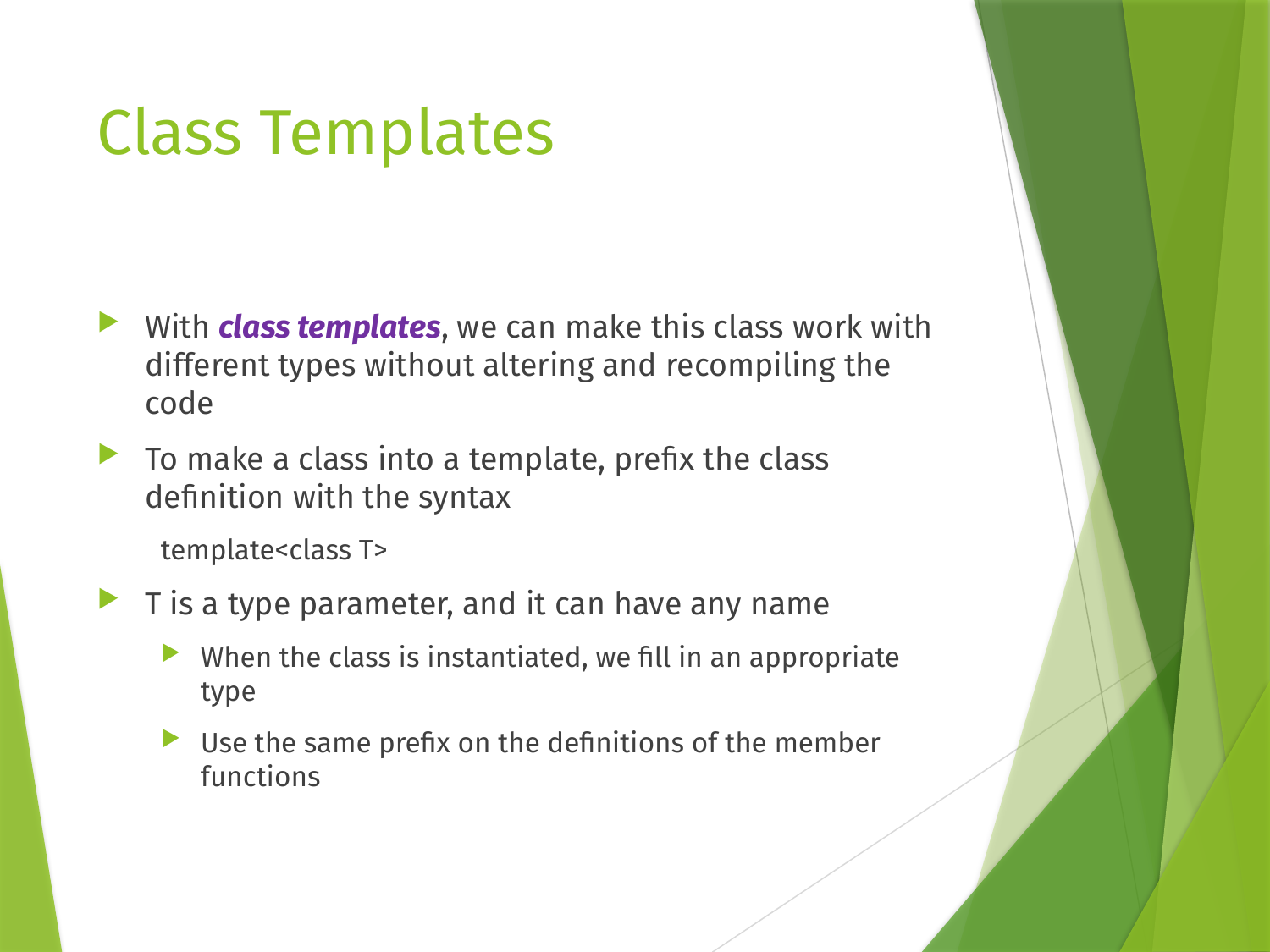

# Class Templates
With class templates, we can make this class work with different types without altering and recompiling the code
To make a class into a template, prefix the class definition with the syntax
template<class T>
T is a type parameter, and it can have any name
When the class is instantiated, we fill in an appropriate type
Use the same prefix on the definitions of the member functions